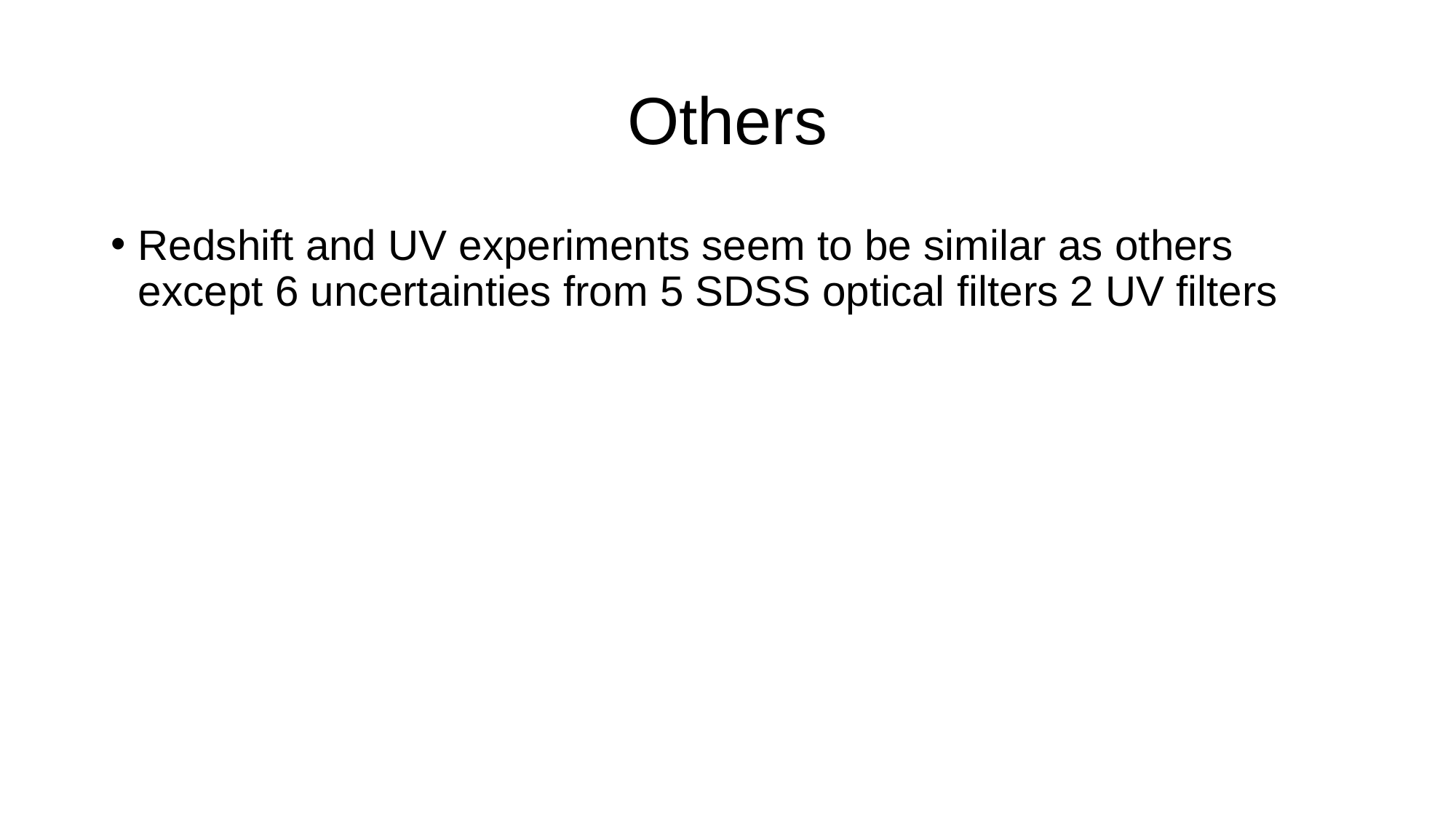

# Others
Redshift and UV experiments seem to be similar as others except 6 uncertainties from 5 SDSS optical filters 2 UV filters